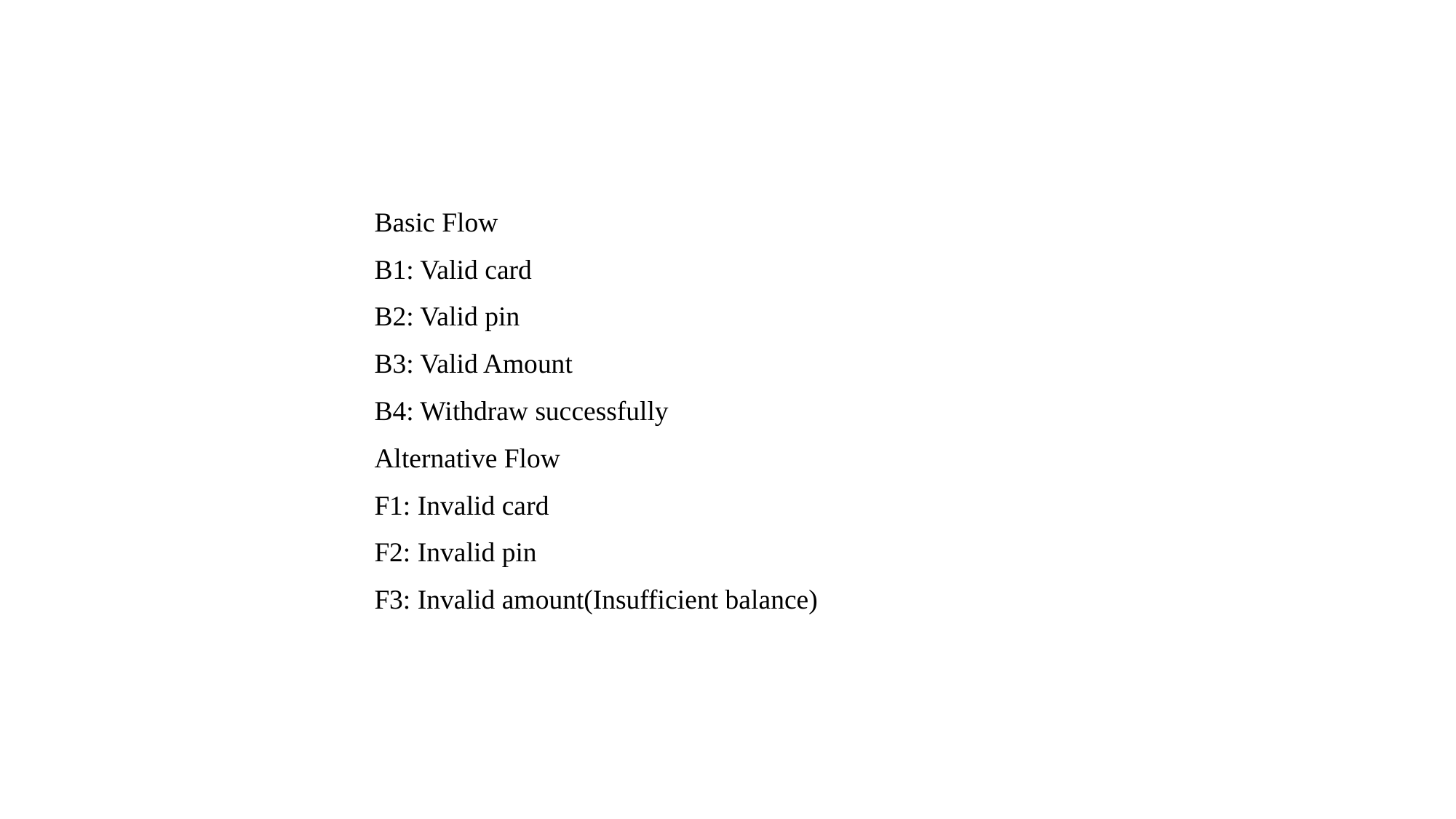

Basic Flow
B1: Valid card
B2: Valid pin
B3: Valid Amount
B4: Withdraw successfully
Alternative Flow
F1: Invalid card
F2: Invalid pin
F3: Invalid amount(Insufficient balance)